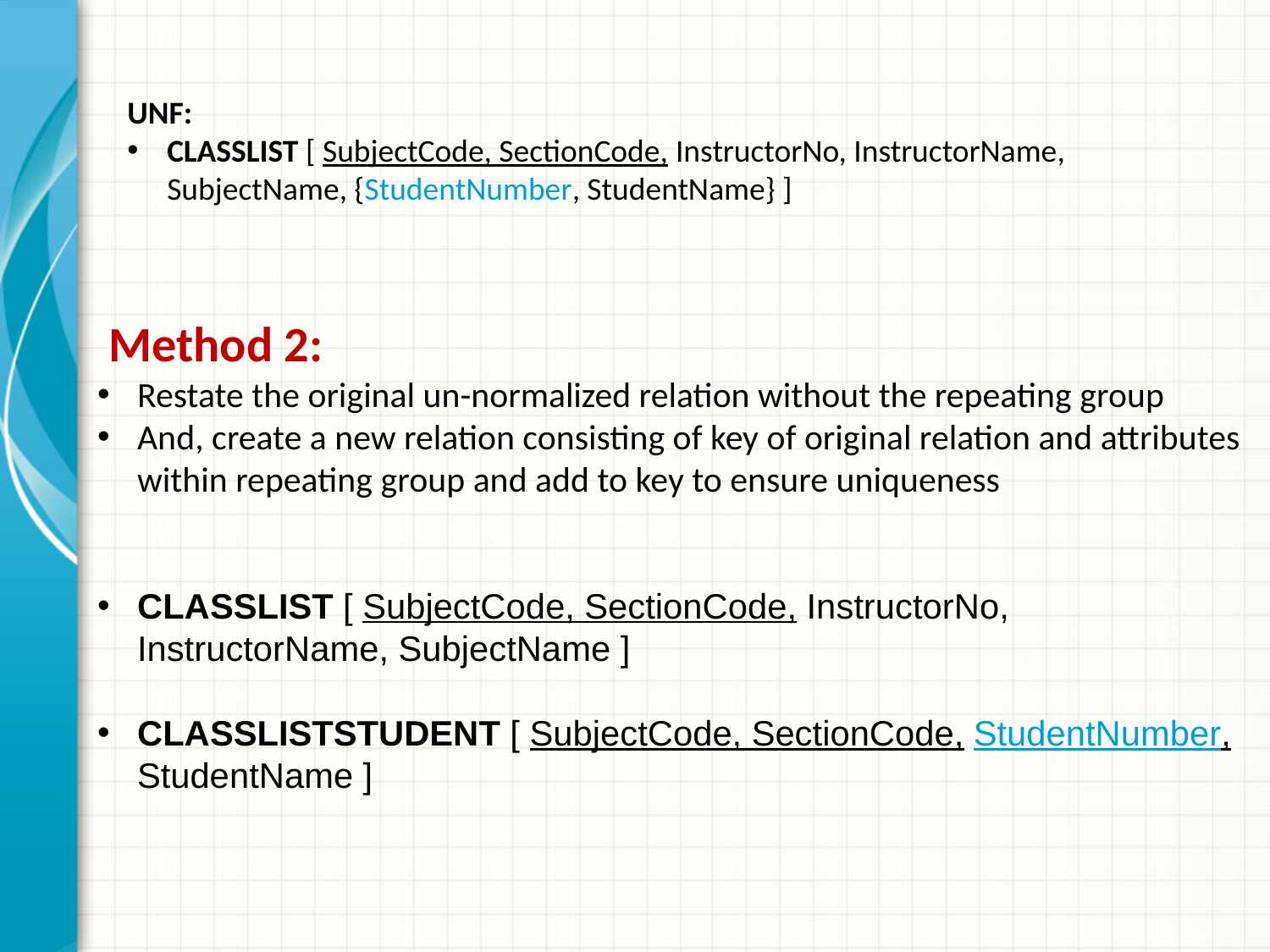

UNF:
CLASSLIST [ SubjectCode, SectionCode, InstructorNo, InstructorName, SubjectName, {StudentNumber, StudentName} ]
Method 2:
Restate the original un-normalized relation without the repeating group
And, create a new relation consisting of key of original relation and attributes within repeating group and add to key to ensure uniqueness

CLASSLIST [ SubjectCode, SectionCode, InstructorNo, InstructorName, SubjectName ]

CLASSLISTSTUDENT [ SubjectCode, SectionCode, StudentNumber, StudentName ]